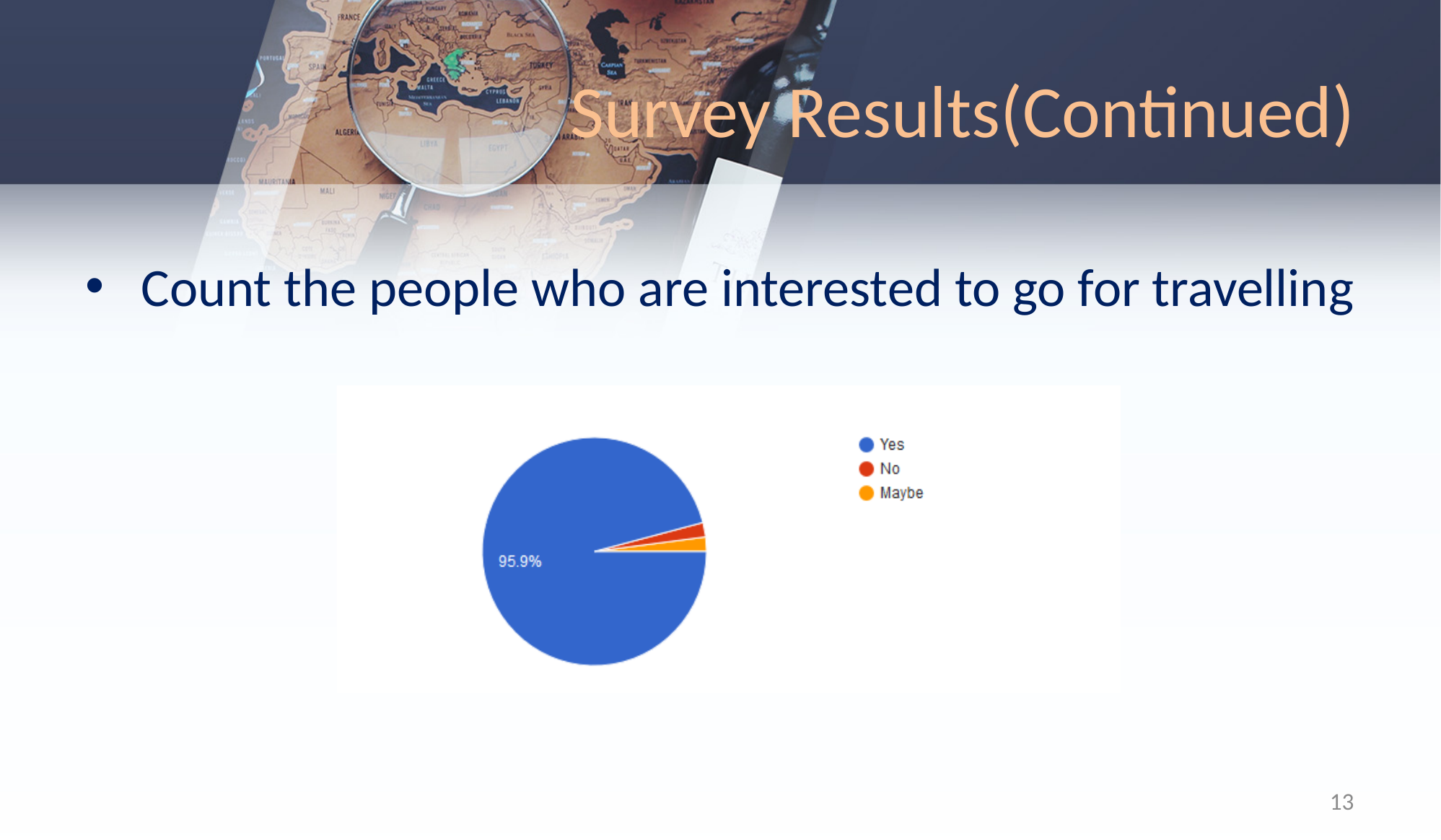

# Survey Results(Continued)

Count the people who are interested to go for travelling

13